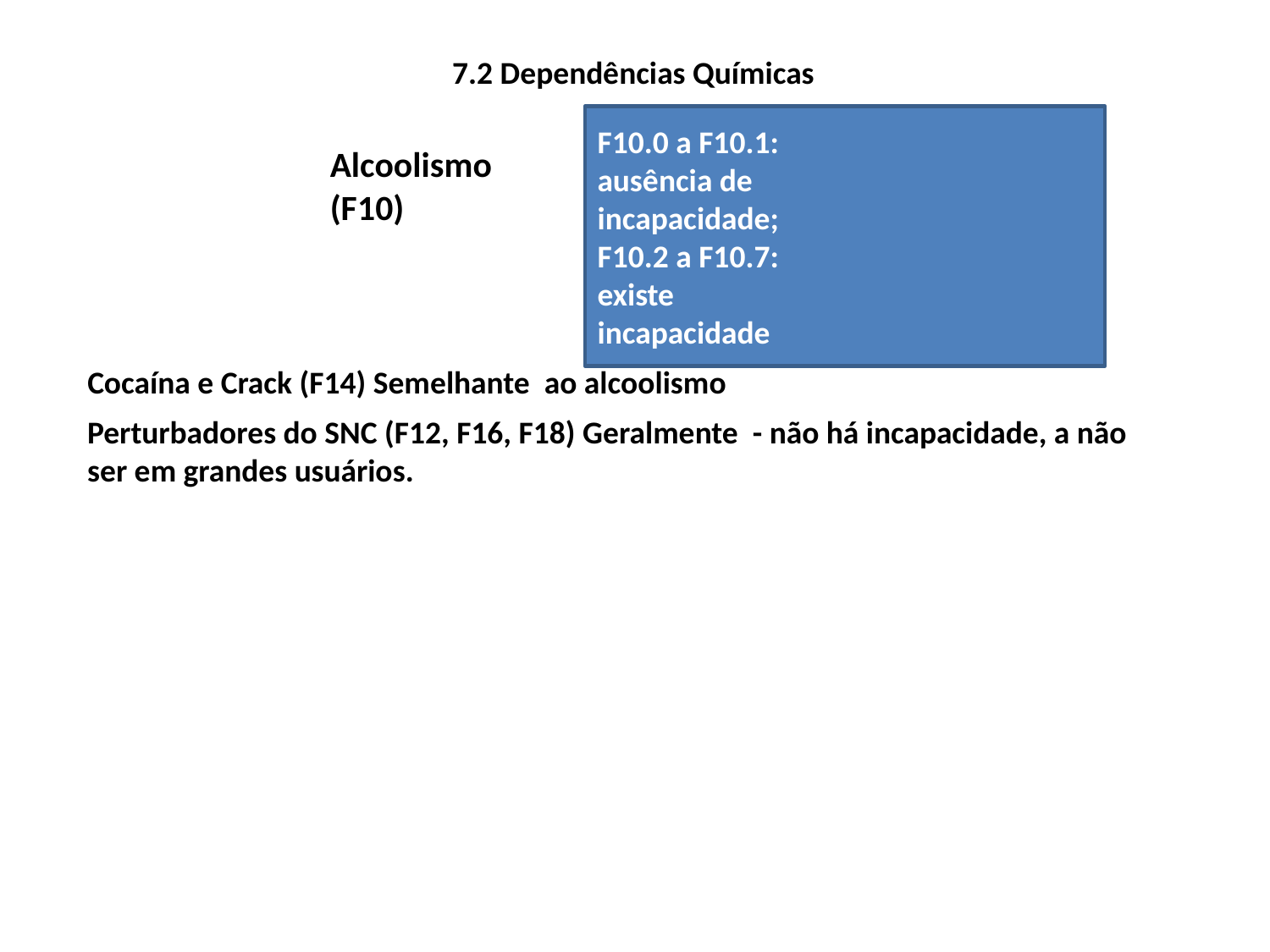

7.2 Dependências Químicas
F10.0 a F10.1:
ausência de
incapacidade;
F10.2 a F10.7:
existe
incapacidade
Alcoolismo
(F10)
Cocaína e Crack (F14) Semelhante  ao alcoolismo
Perturbadores do SNC (F12, F16, F18) Geralmente  - não há incapacidade, a não ser em grandes usuários.